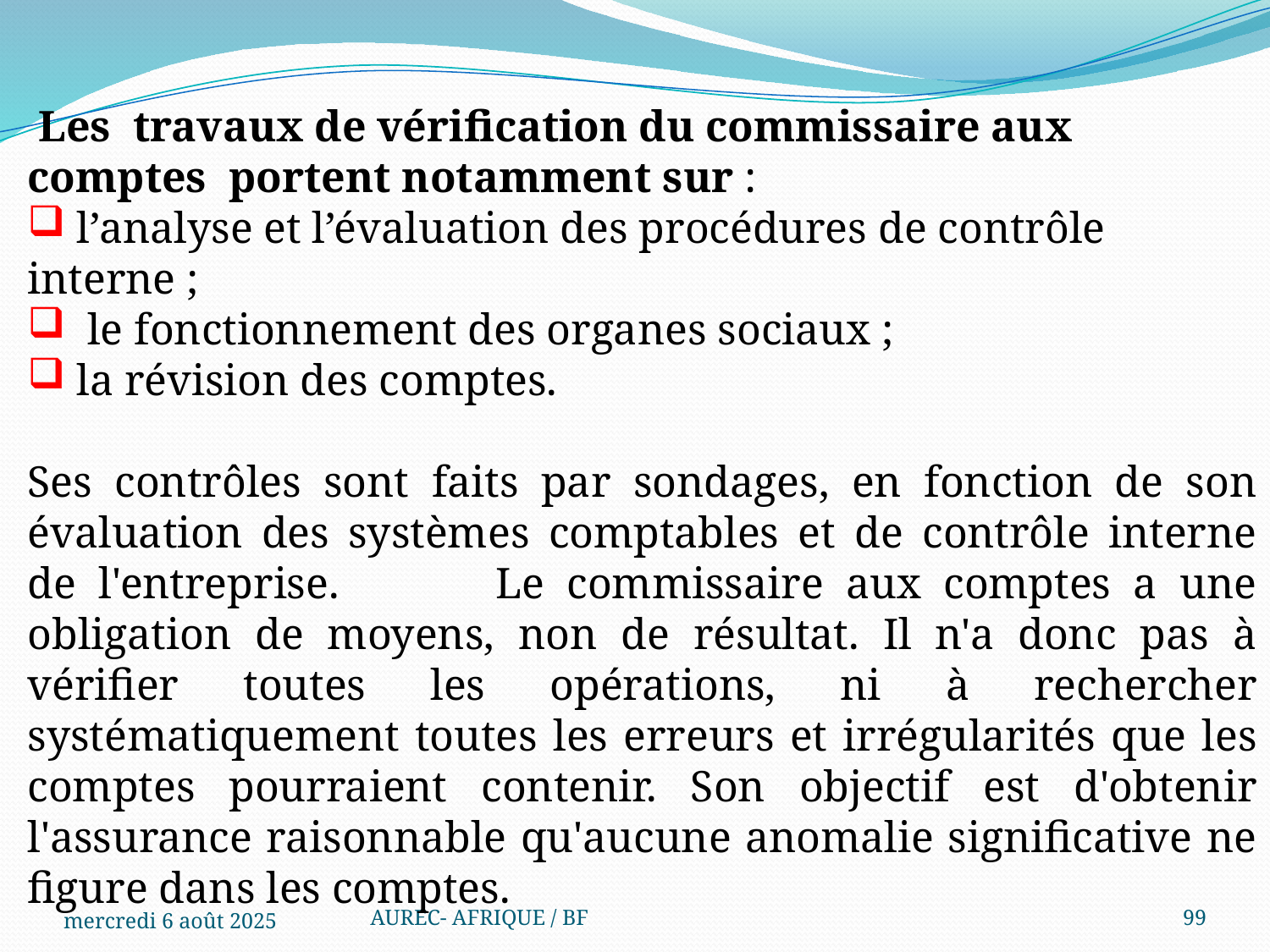

Les  travaux de vérification du commissaire aux comptes  portent notamment sur :
 l’analyse et l’évaluation des procédures de contrôle interne ;
  le fonctionnement des organes sociaux ;
 la révision des comptes.

Ses contrôles sont faits par sondages, en fonction de son évaluation des systèmes comptables et de contrôle interne de l'entreprise.       Le commissaire aux comptes a une obligation de moyens, non de résultat. Il n'a donc pas à vérifier toutes les opérations, ni à rechercher systématiquement toutes les erreurs et irrégularités que les comptes pourraient contenir. Son objectif est d'obtenir l'assurance raisonnable qu'aucune anomalie significative ne figure dans les comptes.

mercredi 6 août 2025
AUREC- AFRIQUE / BF
99